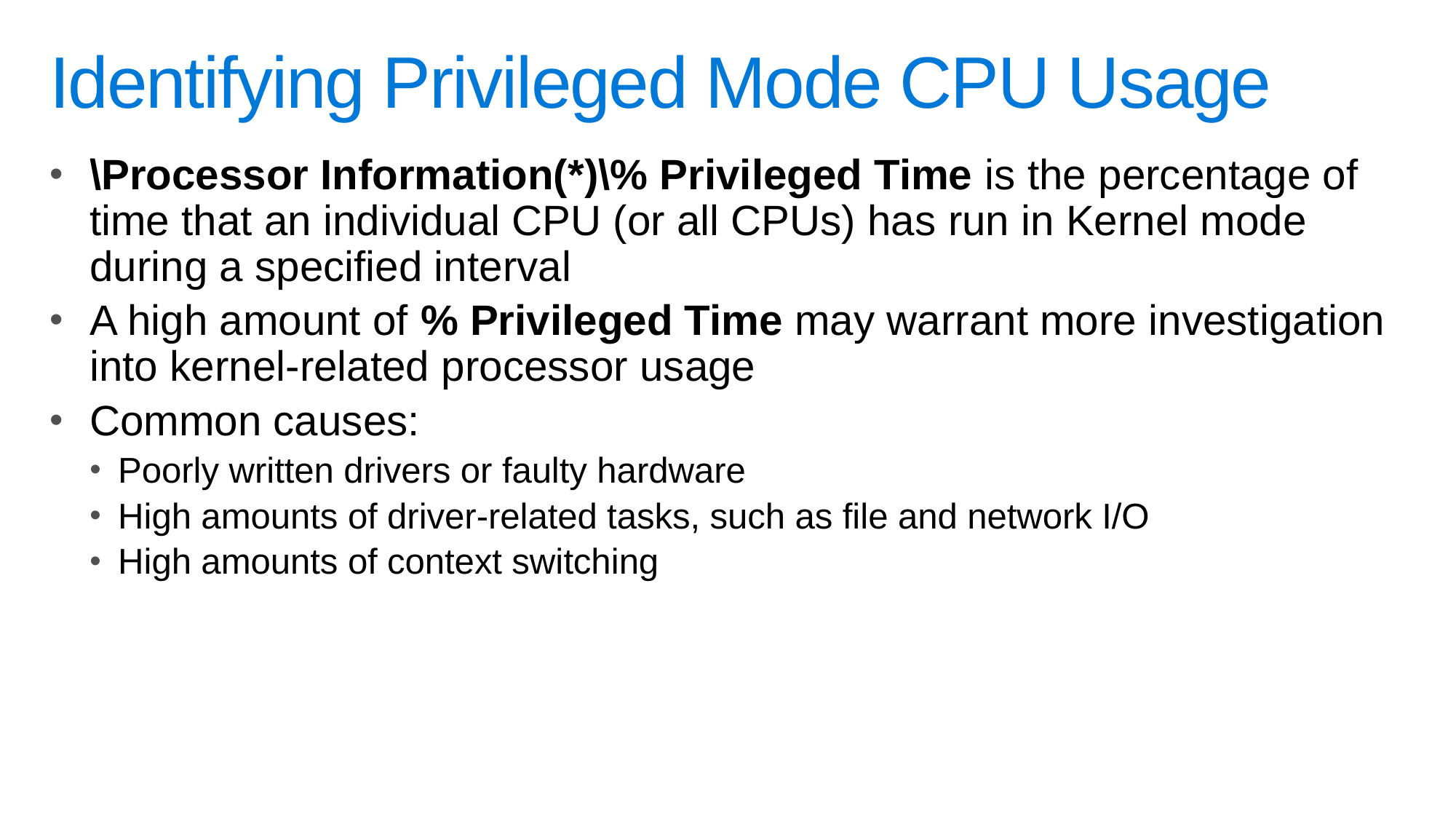

# Identifying Privileged Mode CPU Usage
\Processor Information(*)\% Privileged Time is the percentage of time that an individual CPU (or all CPUs) has run in Kernel mode during a specified interval
A high amount of % Privileged Time may warrant more investigation into kernel-related processor usage
Common causes:
Poorly written drivers or faulty hardware
High amounts of driver-related tasks, such as file and network I/O
High amounts of context switching